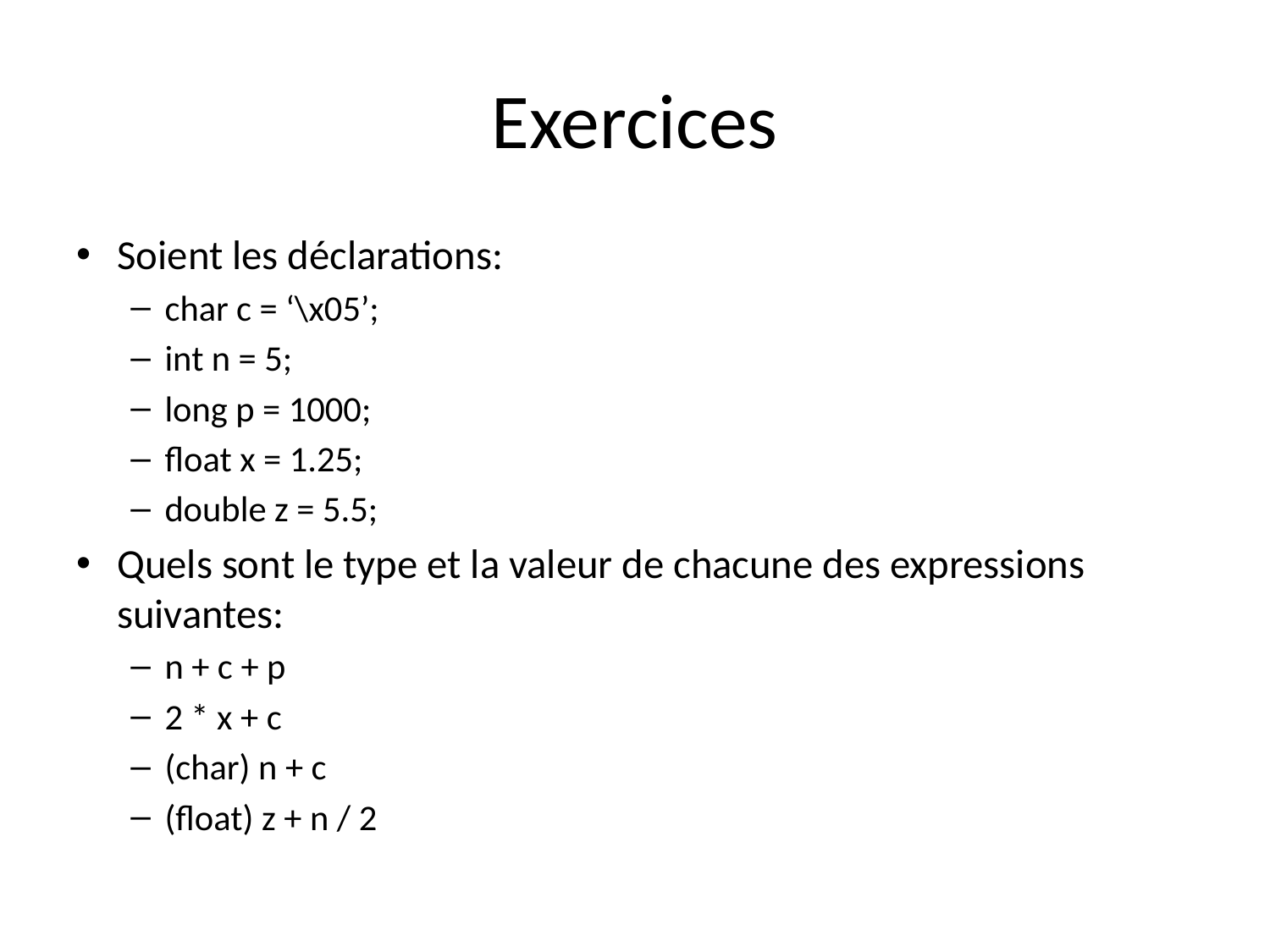

# Exercices
Soient les déclarations:
char c = ‘\x05’;
int n = 5;
long p = 1000;
float x = 1.25;
double z = 5.5;
Quels sont le type et la valeur de chacune des expressions suivantes:
n + c + p
2 * x + c
(char) n + c
(float) z + n / 2